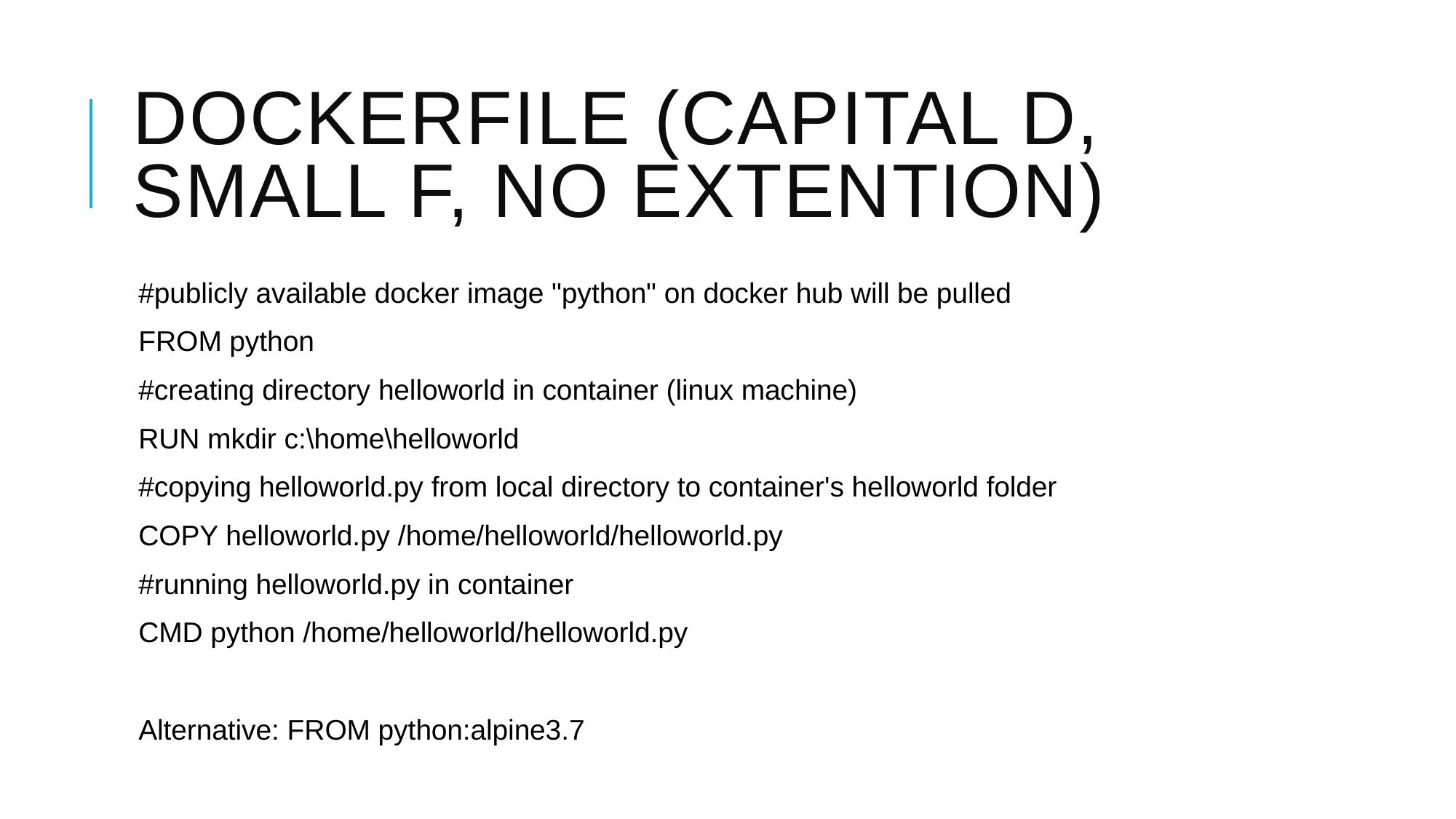

# Dockerfile (capital D, small f, no extention)
#publicly available docker image "python" on docker hub will be pulled
FROM python
#creating directory helloworld in container (linux machine)
RUN mkdir c:\home\helloworld
#copying helloworld.py from local directory to container's helloworld folder
COPY helloworld.py /home/helloworld/helloworld.py
#running helloworld.py in container
CMD python /home/helloworld/helloworld.py

Alternative: FROM python:alpine3.7